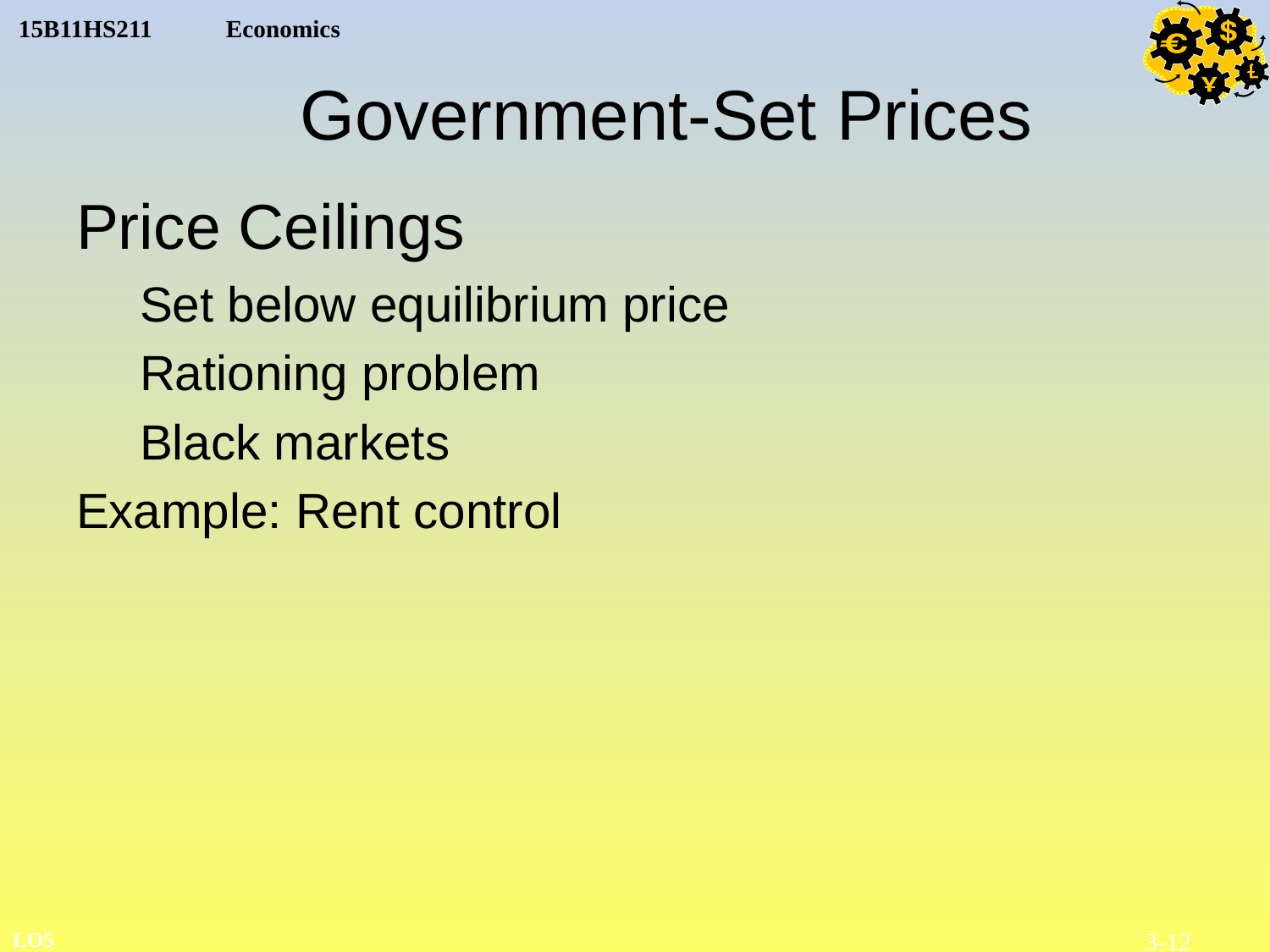

# Government-Set Prices
Price Ceilings
Set below equilibrium price
Rationing problem
Black markets
Example: Rent control
LO5
3-12